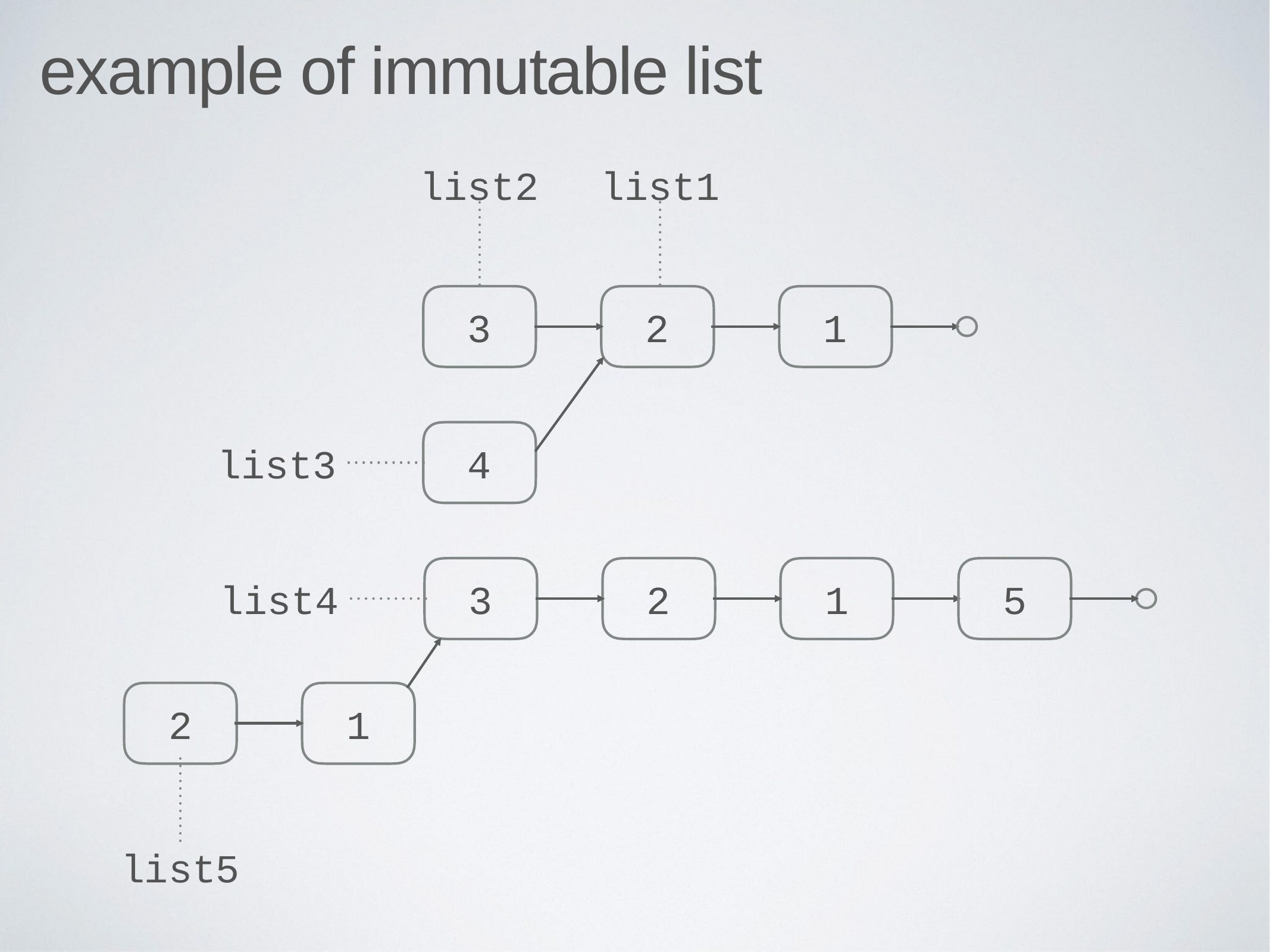

11
# example of immutable list
list2
list1

3
2
1

list3
4

list4
3
2
1
5

2
1

list5